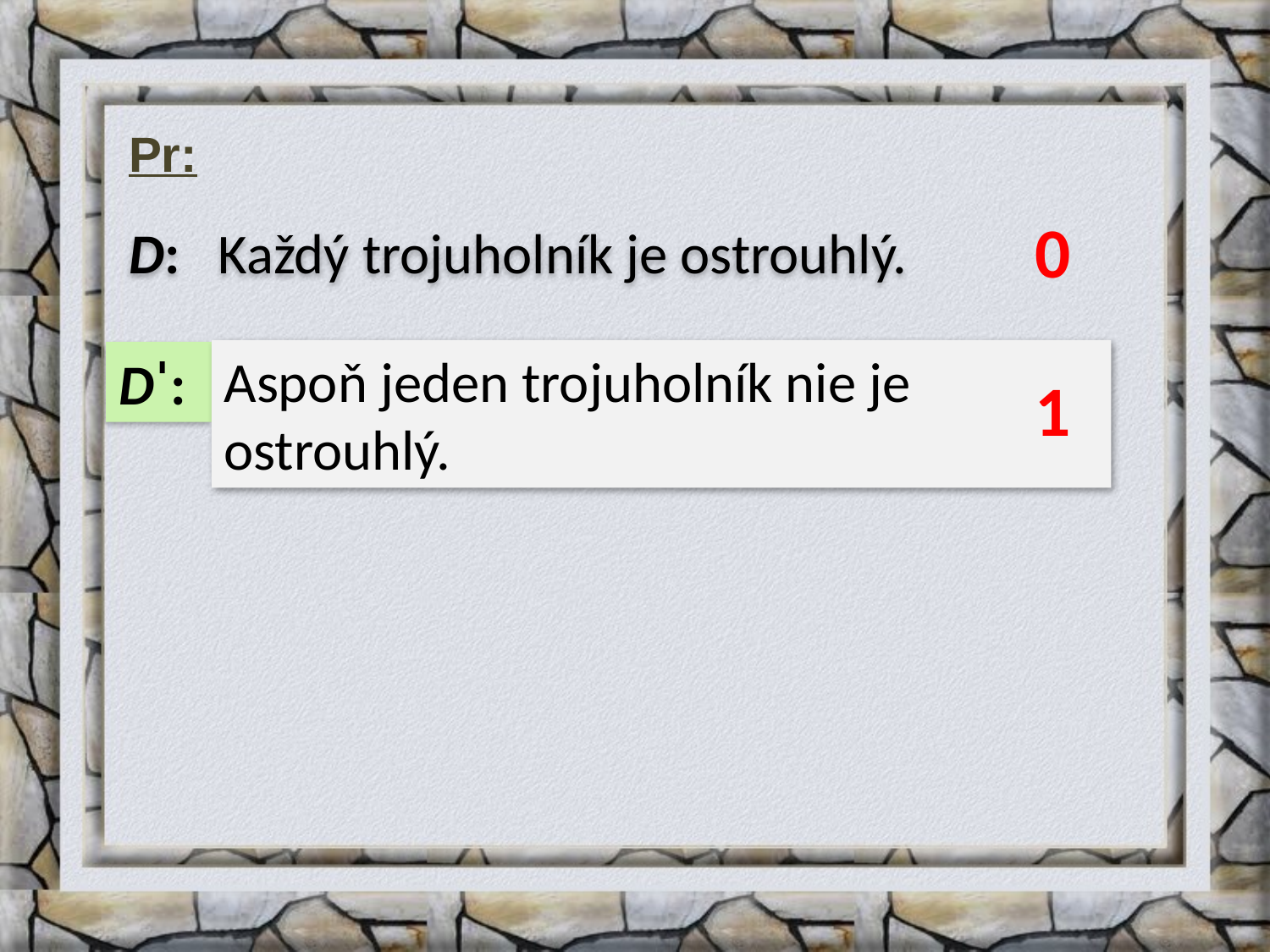

Pr:
0
D:   Každý trojuholník je ostrouhlý.
Aspoň jeden trojuholník nie je ostrouhlý.
Dˈ:
1